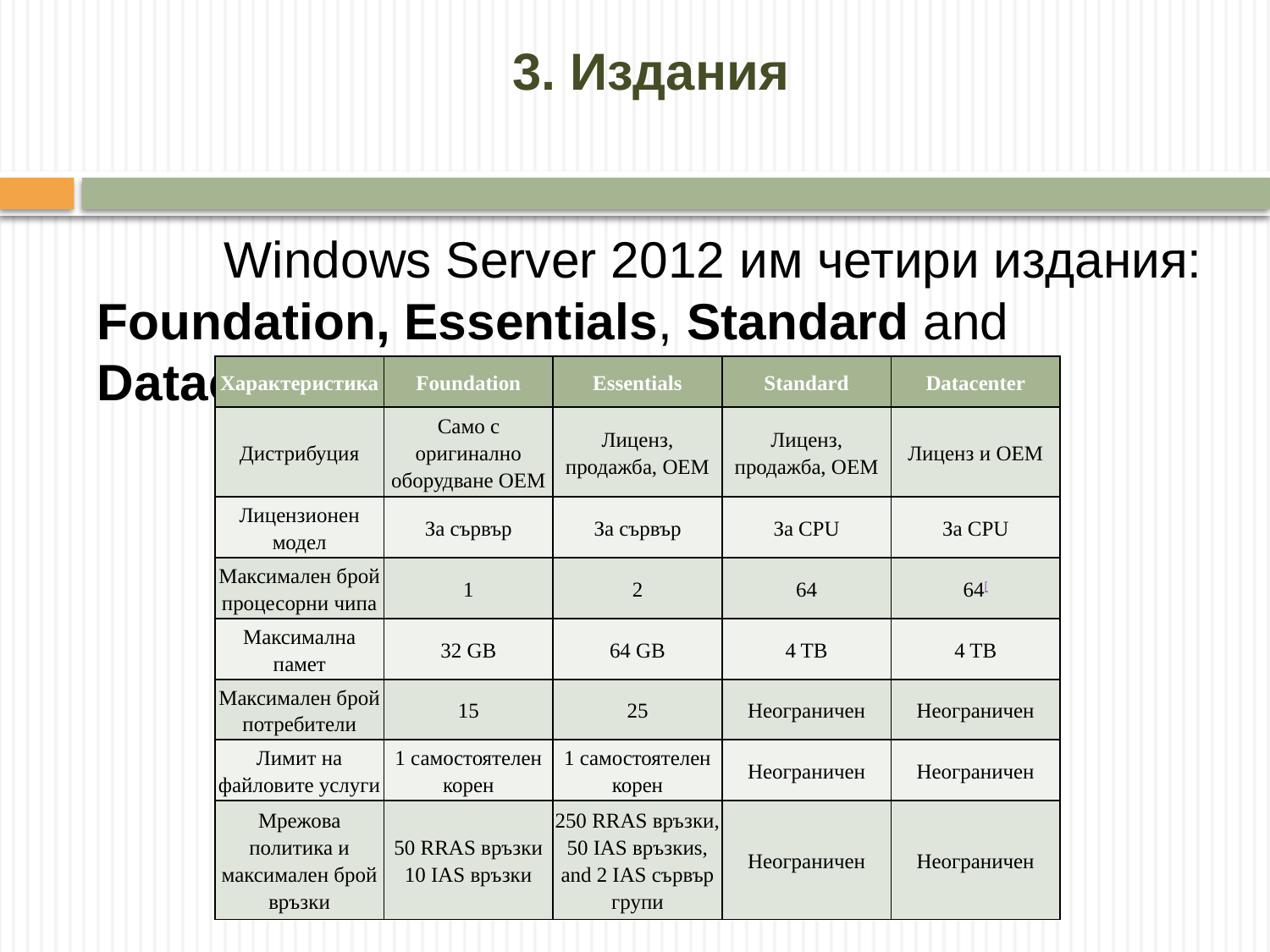

# 3. Издания
	Windows Server 2012 им четири издания: Foundation, Essentials, Standard and Datacenter.

| Характеристика | Foundation | Essentials | Standard | Datacenter |
| --- | --- | --- | --- | --- |
| Дистрибуция | Само с оригинално оборудване OEM | Лиценз, продажба, OEM | Лиценз, продажба, OEM | Лиценз и OEM |
| Лицензионен модел | За сървър | За сървър | За CPU | За CPU |
| Максимален брой процесорни чипа | 1 | 2 | 64 | 64[ |
| Максимална памет | 32 GB | 64 GB | 4 TB | 4 TB |
| Максимален брой потребители | 15 | 25 | Неограничен | Неограничен |
| Лимит на файловите услуги | 1 самостоятелен корен | 1 самостоятелен корен | Неограничен | Неограничен |
| Мрежова политика и максимален брой връзки | 50 RRAS връзки 10 IAS връзки | 250 RRAS връзки, 50 IAS връзкиs, and 2 IAS сървър групи | Неограничен | Неограничен |